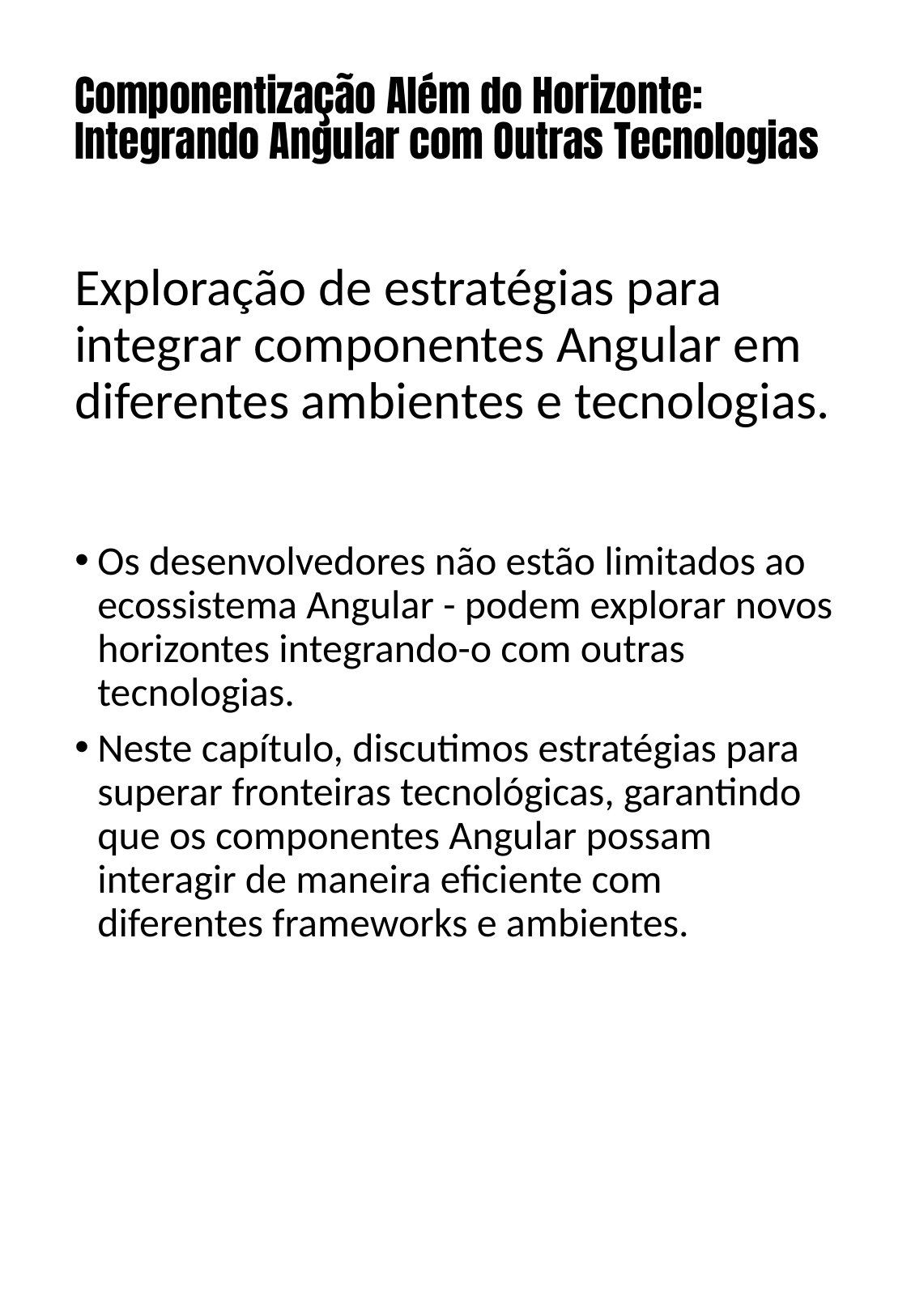

# Componentização Além do Horizonte: Integrando Angular com Outras Tecnologias
Exploração de estratégias para integrar componentes Angular em diferentes ambientes e tecnologias.
Os desenvolvedores não estão limitados ao ecossistema Angular - podem explorar novos horizontes integrando-o com outras tecnologias.
Neste capítulo, discutimos estratégias para superar fronteiras tecnológicas, garantindo que os componentes Angular possam interagir de maneira eficiente com diferentes frameworks e ambientes.